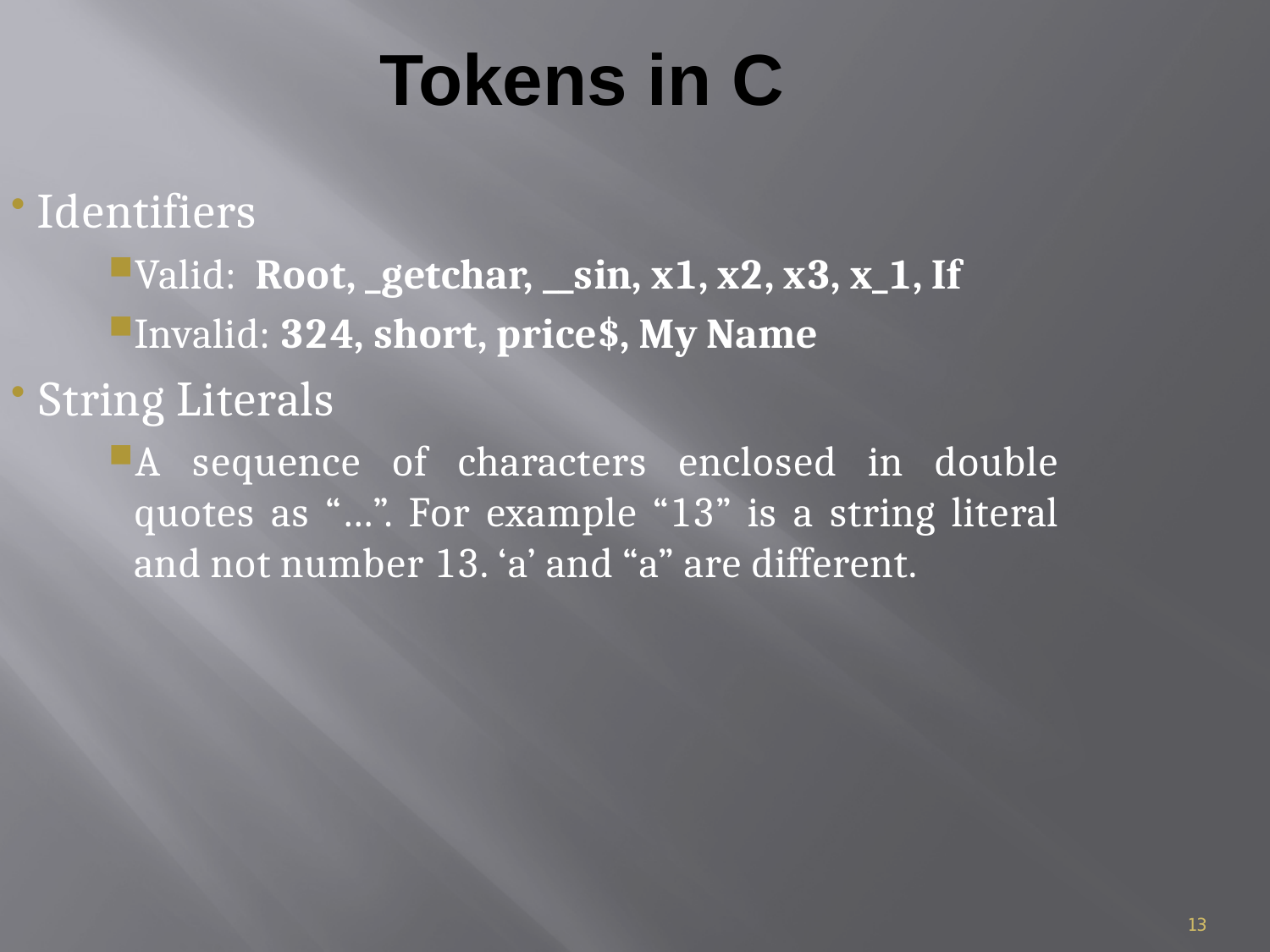

# Tokens in C
Identifiers
Valid:  Root, _getchar, __sin, x1, x2, x3, x_1, If
Invalid: 324, short, price$, My Name
String Literals
A sequence of characters enclosed in double quotes as “…”. For example “13” is a string literal and not number 13. ‘a’ and “a” are different.

13